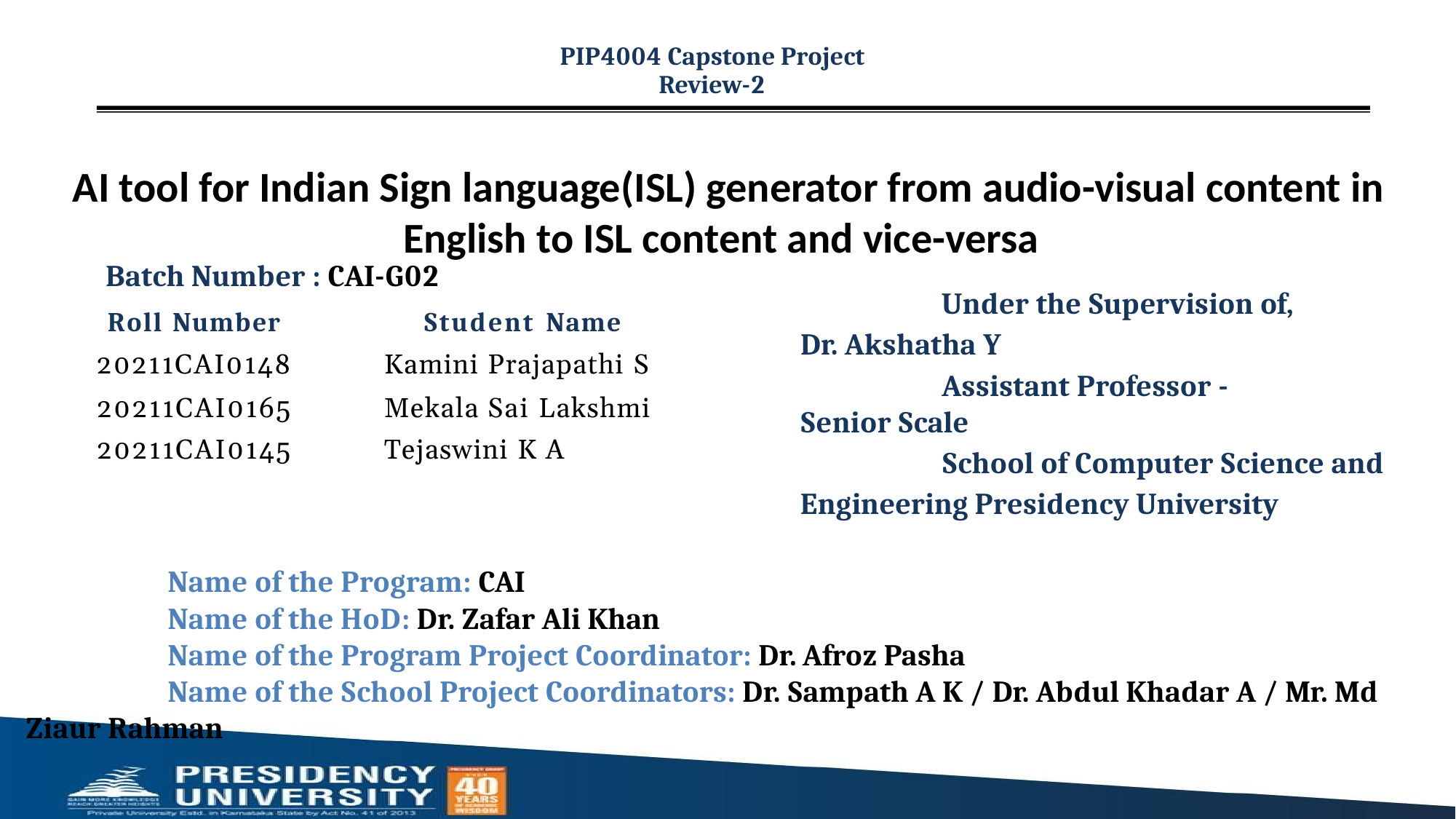

PIP4004 Capstone Project Review-2
# AI tool for Indian Sign language(ISL) generator from audio-visual content in English to ISL content and vice-versa
Batch Number : CAI-G02
Under the Supervision of, Dr. Akshatha Y
Assistant Professor - Senior Scale
School of Computer Science and Engineering Presidency University

Name of the Program: CAI
Name of the HoD: Dr. Zafar Ali Khan
Name of the Program Project Coordinator: Dr. Afroz Pasha
Name of the School Project Coordinators: Dr. Sampath A K / Dr. Abdul Khadar A / Mr. Md Ziaur Rahman
| Roll Number | Student Name |
| --- | --- |
| 20211CAI0148 | Kamini Prajapathi S |
| 20211CAI0165 | Mekala Sai Lakshmi |
| 20211CAI0145 | Tejaswini K A |